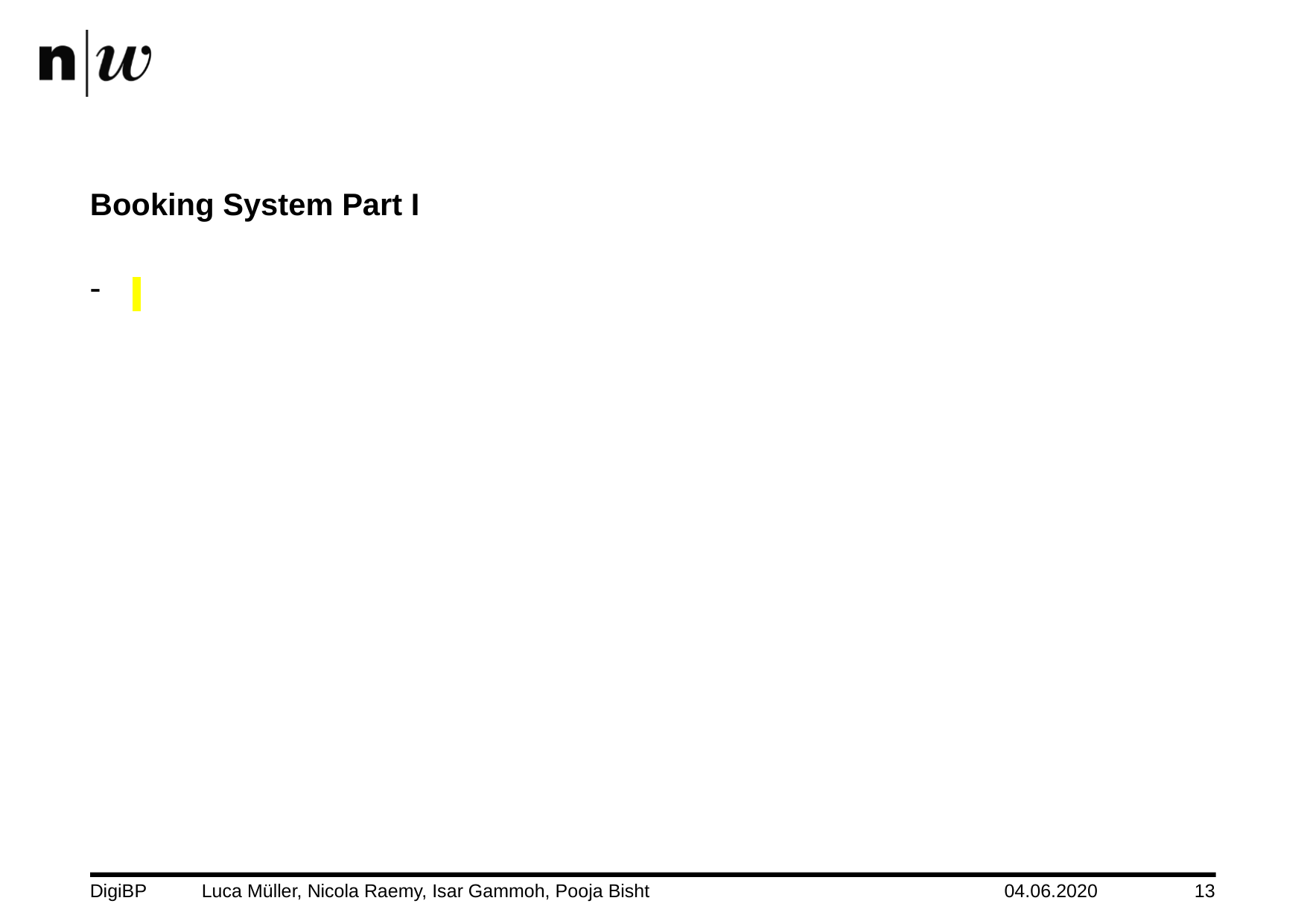

Booking System Part I

DigiBP	Luca Müller, Nicola Raemy, Isar Gammoh, Pooja Bisht
04.06.2020
13